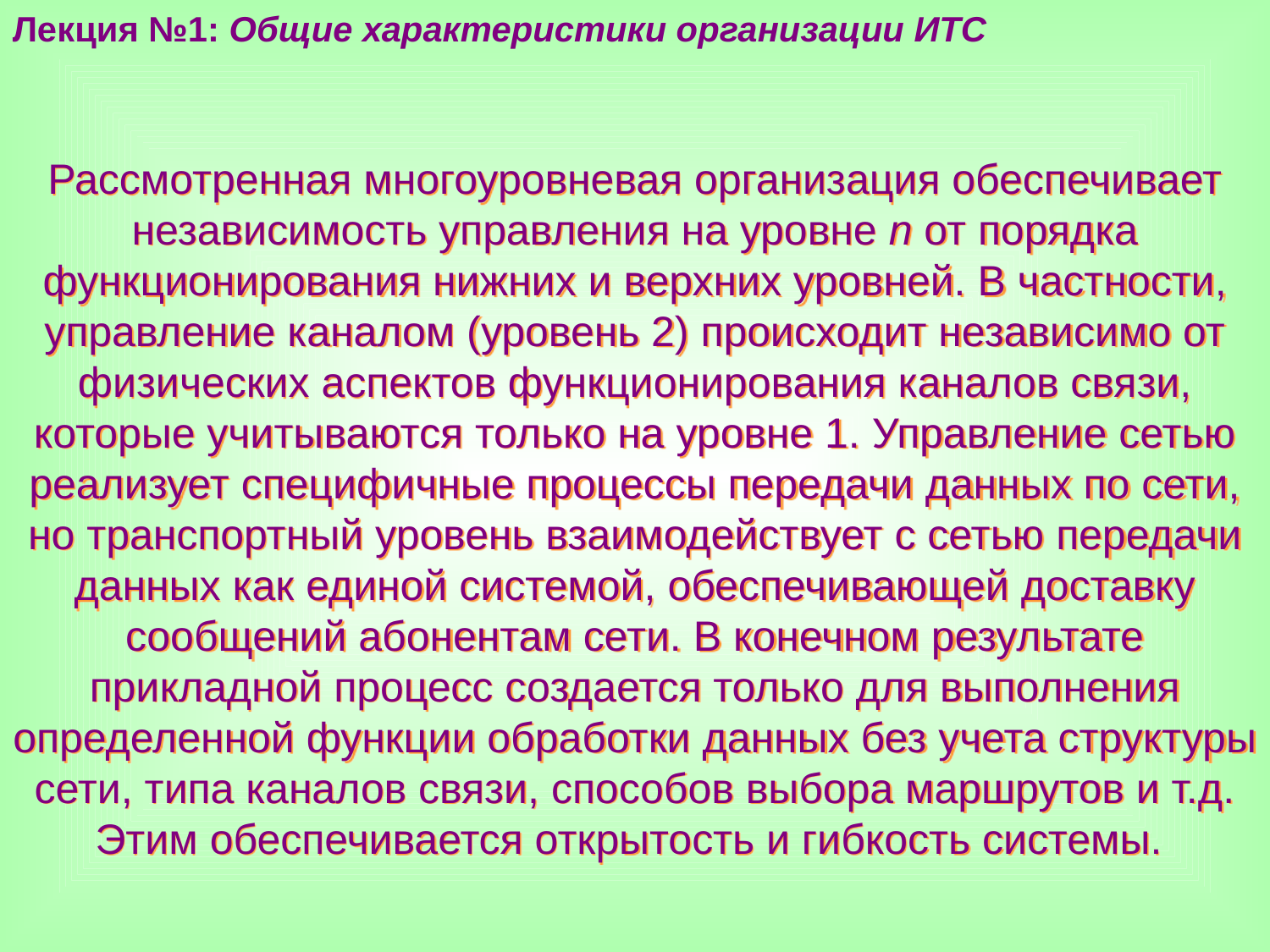

Лекция №1: Общие характеристики организации ИТС
Рассмотренная многоуровневая организация обеспечивает независимость управления на уровне n от порядка функционирования нижних и верхних уровней. В частности, управление каналом (уровень 2) происходит независимо от физических аспектов функционирования каналов связи, которые учитываются только на уровне 1. Управление сетью реализует специфичные процессы передачи данных по сети, но транспортный уровень взаимодействует с сетью передачи данных как единой системой, обеспечивающей доставку сообщений абонентам сети. В конечном результате прикладной процесс создается только для выполнения определенной функции обработки данных без учета структуры сети, типа каналов связи, способов выбора маршрутов и т.д. Этим обеспечивается открытость и гибкость системы.